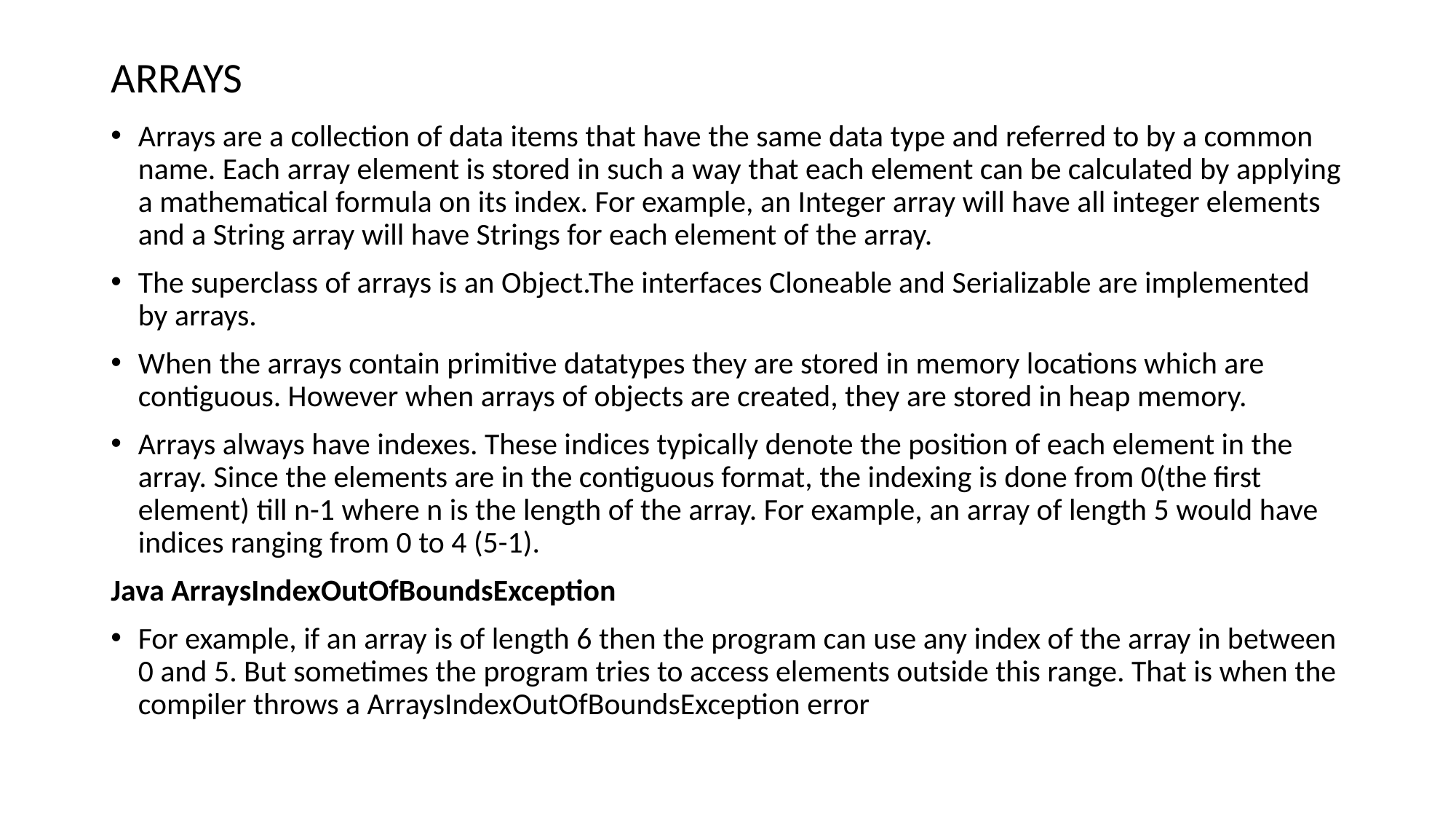

# ARRAYS
Arrays are a collection of data items that have the same data type and referred to by a common name. Each array element is stored in such a way that each element can be calculated by applying a mathematical formula on its index. For example, an Integer array will have all integer elements and a String array will have Strings for each element of the array.
The superclass of arrays is an Object.The interfaces Cloneable and Serializable are implemented by arrays.
When the arrays contain primitive datatypes they are stored in memory locations which are contiguous. However when arrays of objects are created, they are stored in heap memory.
Arrays always have indexes. These indices typically denote the position of each element in the array. Since the elements are in the contiguous format, the indexing is done from 0(the first element) till n-1 where n is the length of the array. For example, an array of length 5 would have indices ranging from 0 to 4 (5-1).
Java ArraysIndexOutOfBoundsException
For example, if an array is of length 6 then the program can use any index of the array in between 0 and 5. But sometimes the program tries to access elements outside this range. That is when the compiler throws a ArraysIndexOutOfBoundsException error